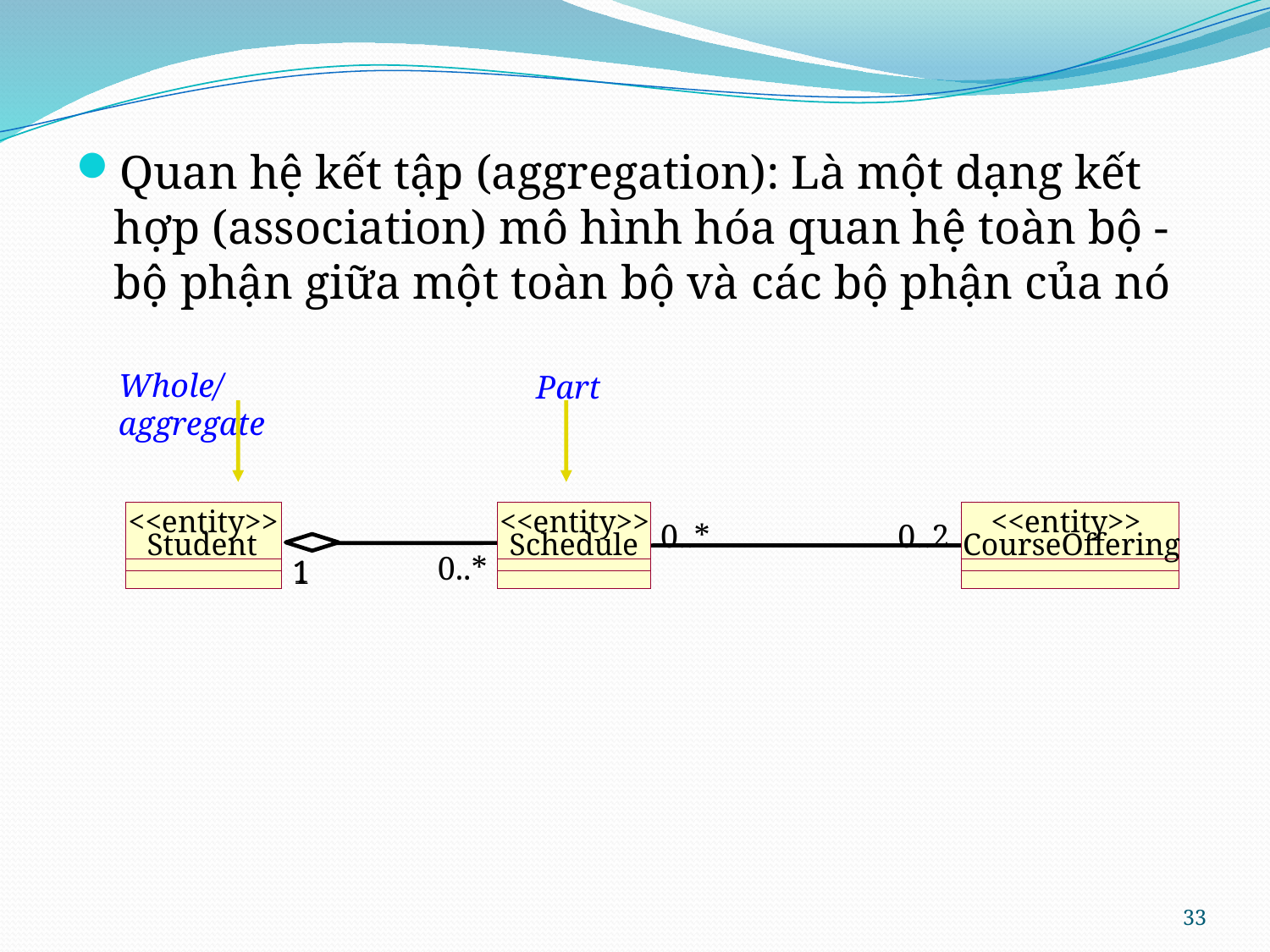

Quan hệ kết tập (aggregation): Là một dạng kết hợp (association) mô hình hóa quan hệ toàn bộ - bộ phận giữa một toàn bộ và các bộ phận của nó

Whole/aggregate
Part

<<entity>>
<<entity>>
<<entity>>
0..*
0..2
Student
Schedule
CourseOffering

0..*
1
1

33